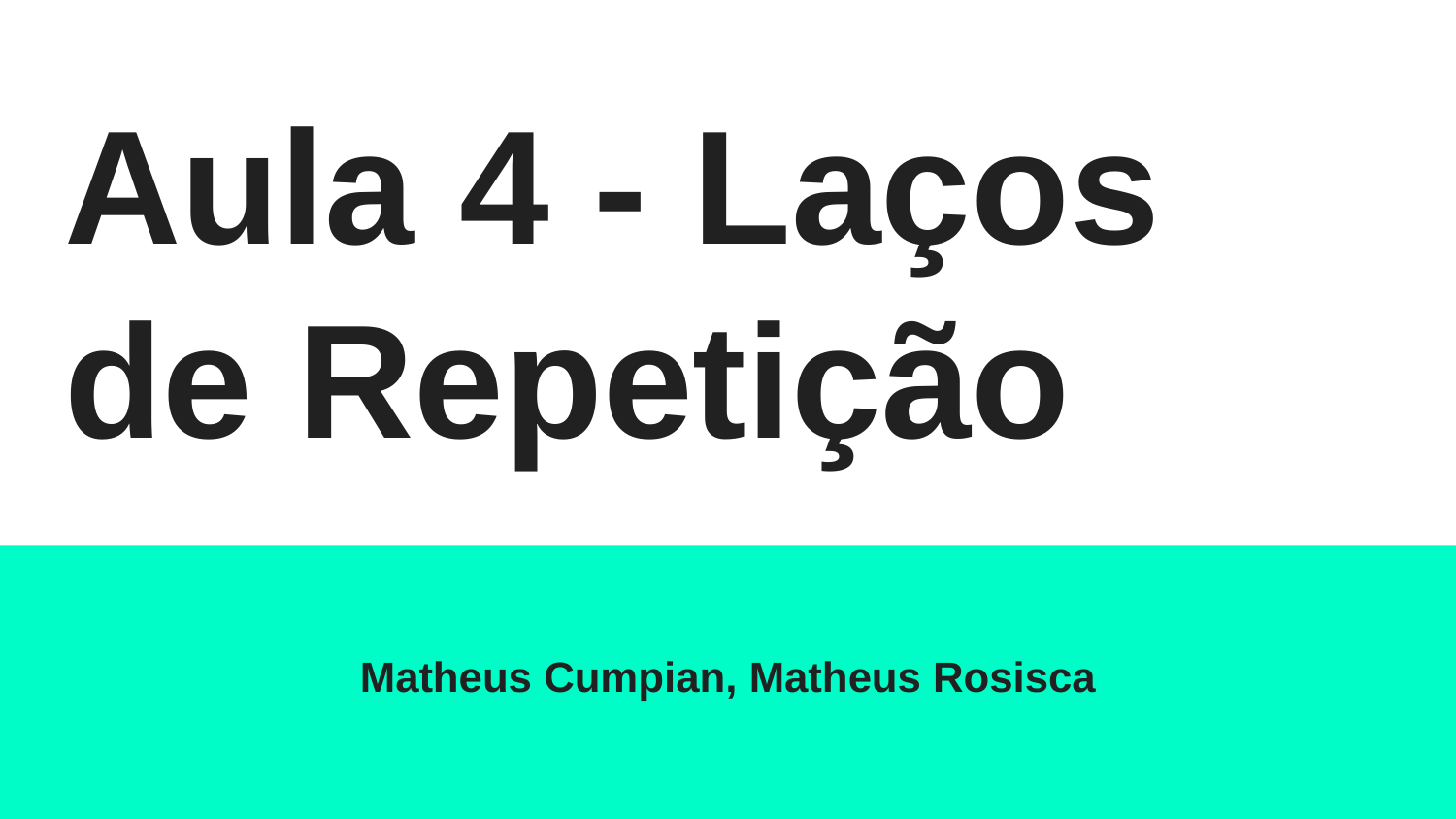

# Aula 4 - Laços de Repetição
Matheus Cumpian, Matheus Rosisca